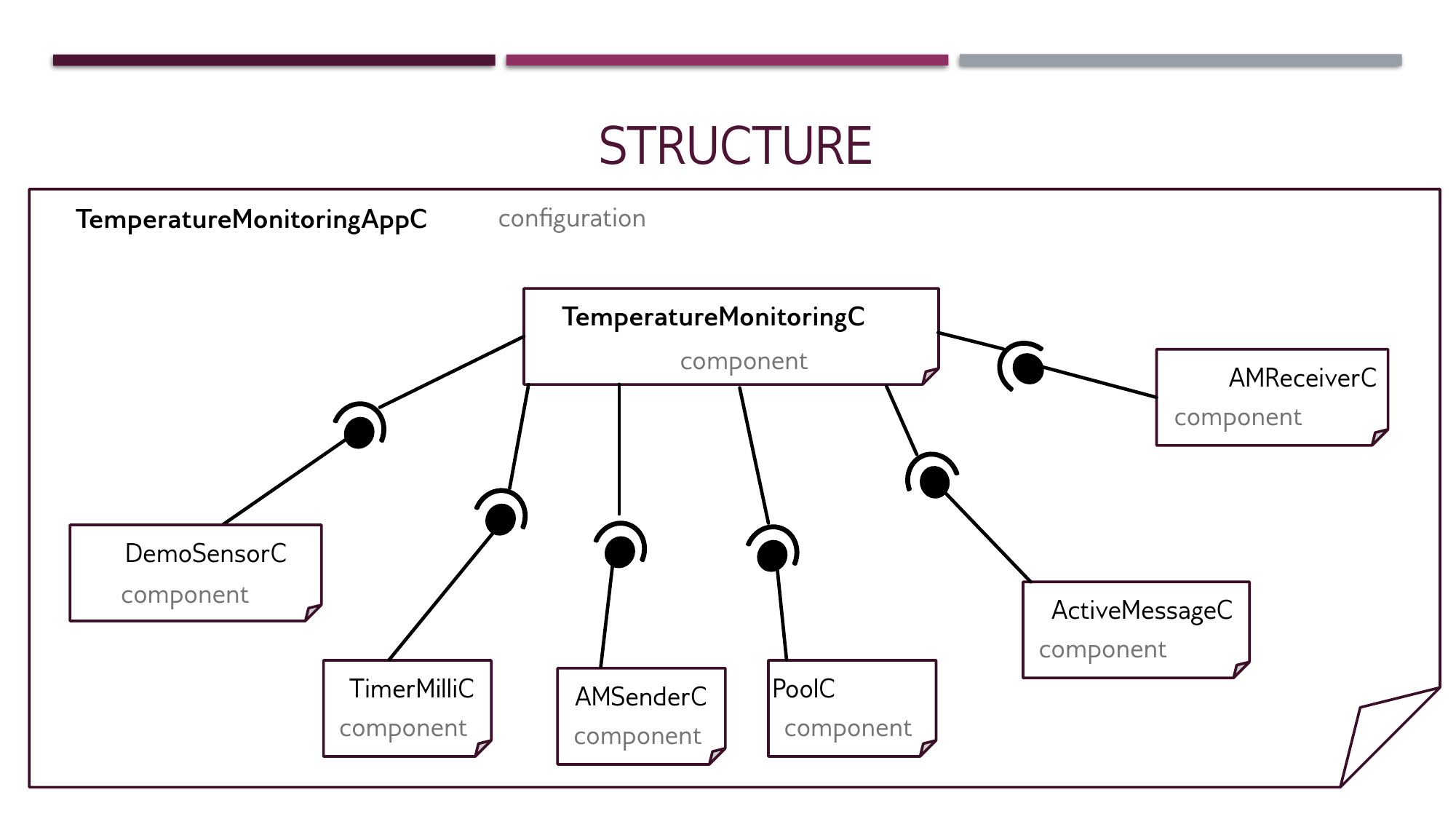

# Structure

configuration
TemperatureMonitoringAppC

TemperatureMonitoringC
component

AMReceiverC
component

DemoSensorC
component

ActiveMessageC
component

TimerMilliC
component

PoolC
component

AMSenderC
component